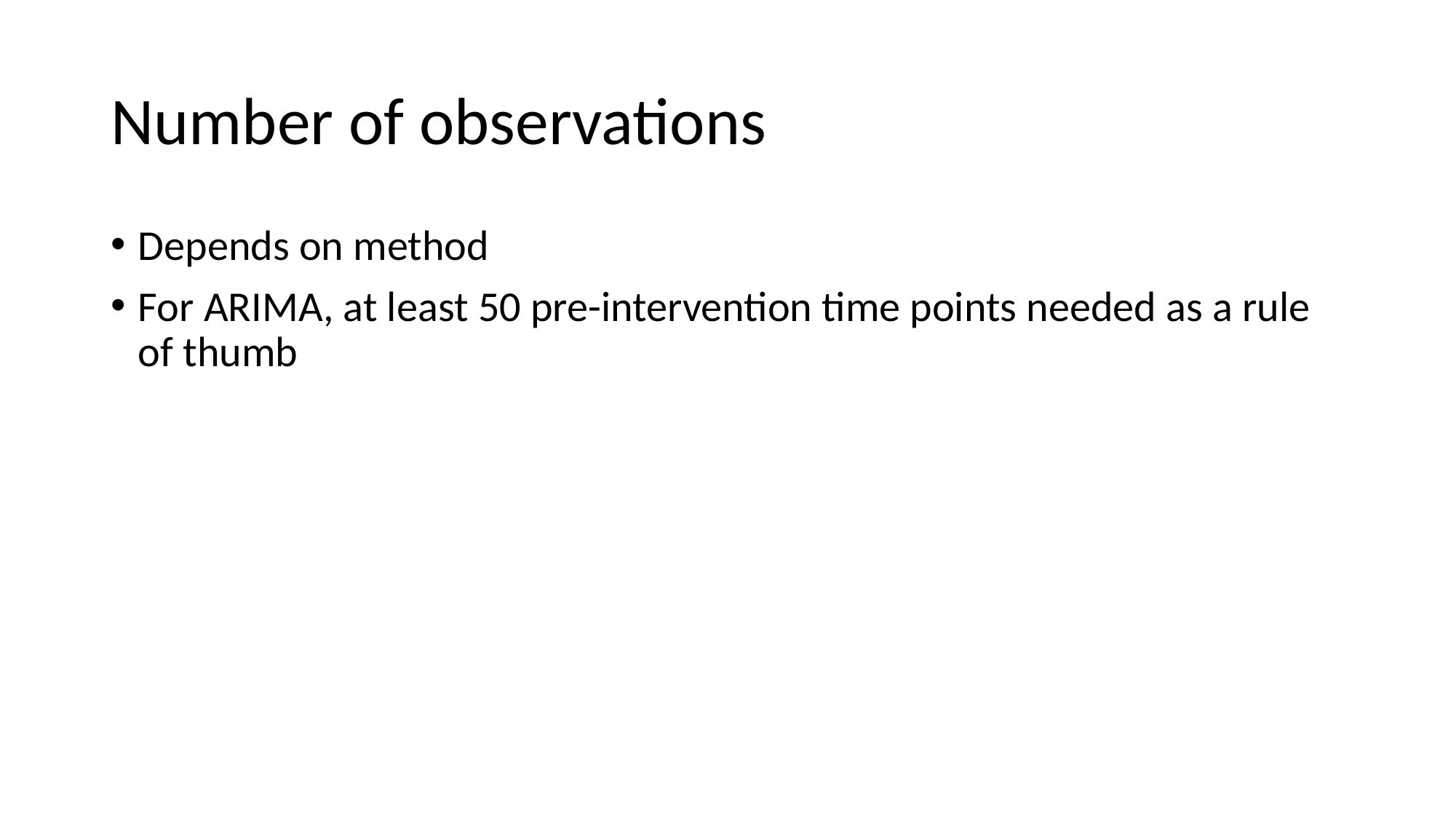

# Number of observations
Depends on method
For ARIMA, at least 50 pre-intervention time points needed as a rule of thumb